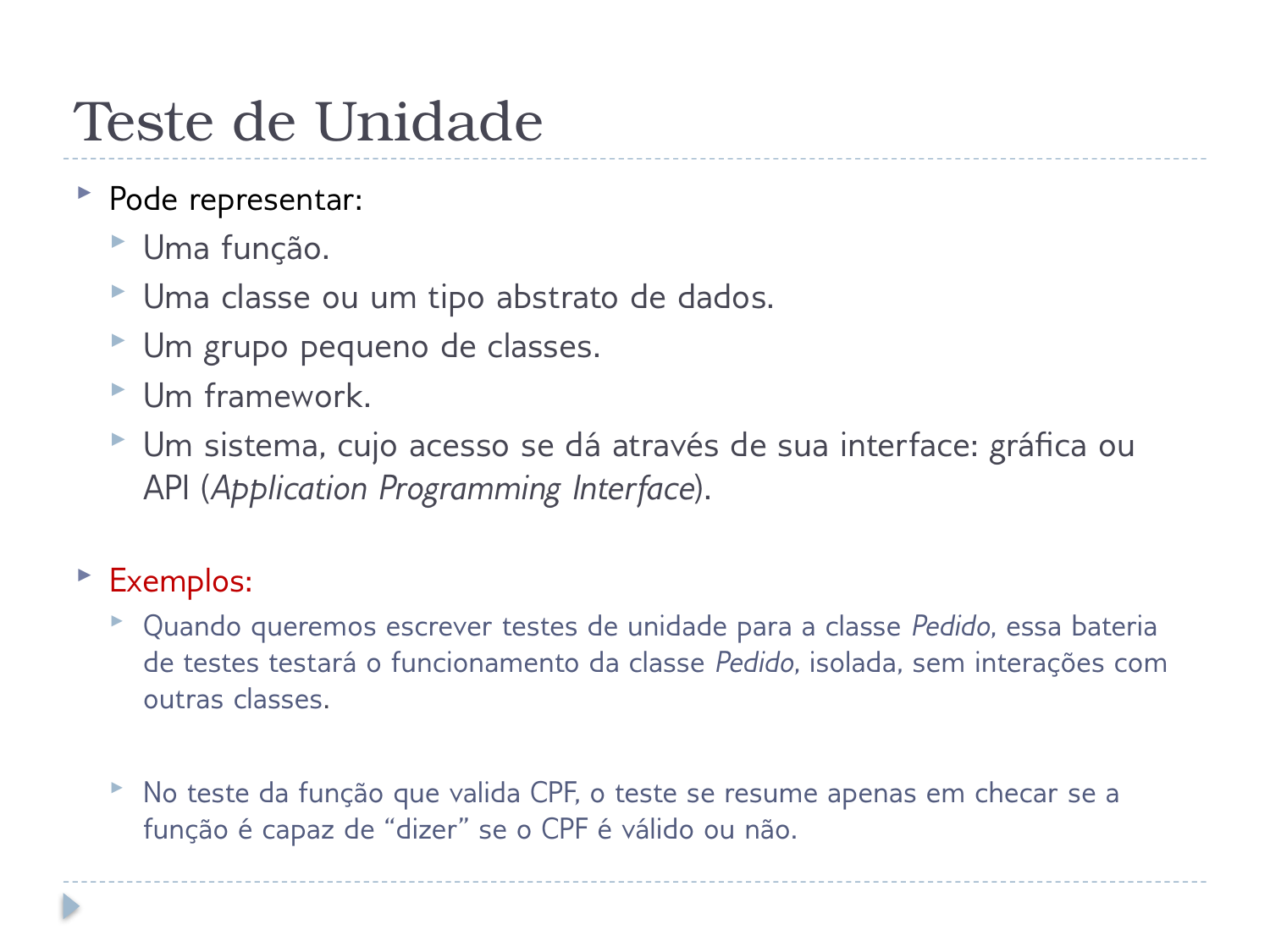

# Teste de Unidade
Pode representar:
Uma função.
Uma classe ou um tipo abstrato de dados.
Um grupo pequeno de classes.
Um framework.
Um sistema, cujo acesso se dá através de sua interface: gráfica ou API (Application Programming Interface).

Exemplos:
Quando queremos escrever testes de unidade para a classe Pedido, essa bateria de testes testará o funcionamento da classe Pedido, isolada, sem interações com outras classes.

No teste da função que valida CPF, o teste se resume apenas em checar se a função é capaz de “dizer” se o CPF é válido ou não.